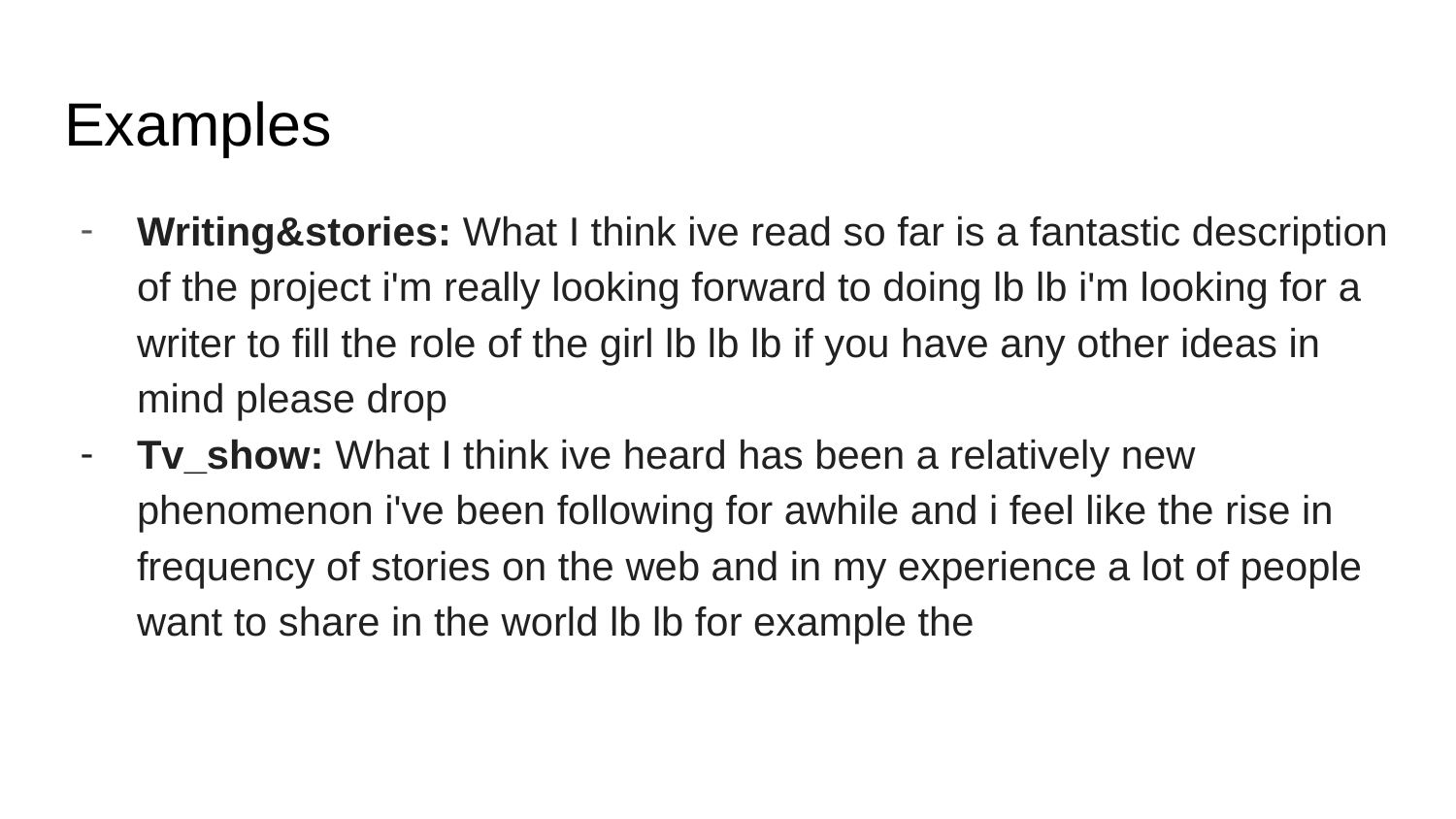

# Examples
Writing&stories: What I think ive read so far is a fantastic description of the project i'm really looking forward to doing lb lb i'm looking for a writer to fill the role of the girl lb lb lb if you have any other ideas in mind please drop
Tv_show: What I think ive heard has been a relatively new phenomenon i've been following for awhile and i feel like the rise in frequency of stories on the web and in my experience a lot of people want to share in the world lb lb for example the